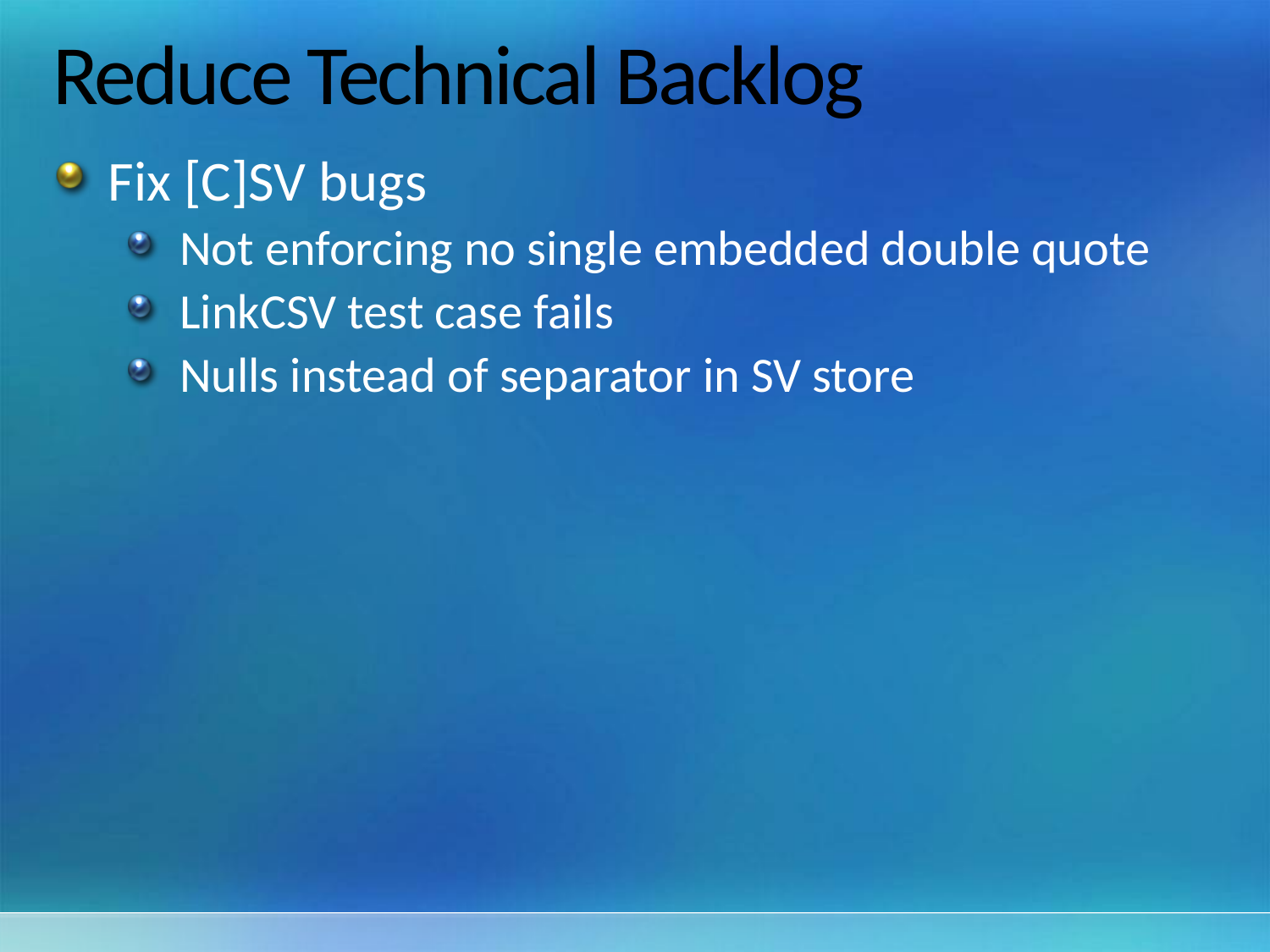

# Reduce Technical Backlog
Fix [C]SV bugs
Not enforcing no single embedded double quote
LinkCSV test case fails
Nulls instead of separator in SV store